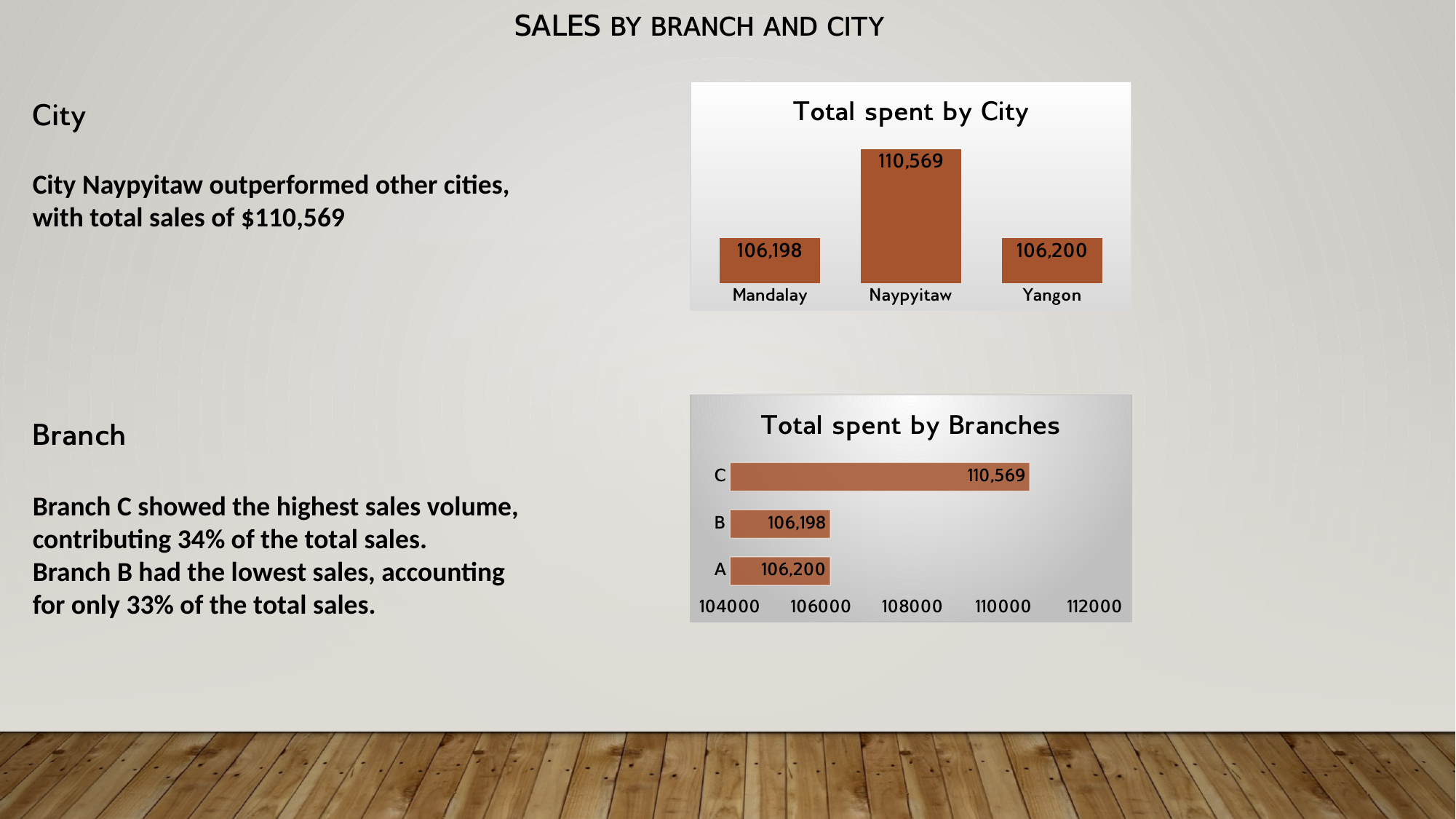

SALES BY BRANCH AND CITY

### Chart: Total spent by City

| Category |  |
|---|---|
| Mandalay | 106197.672 |
| Naypyitaw | 110568.7065 |
| Yangon | 106200.3705 |
City
City Naypyitaw outperformed other cities, with total sales of $110,569

### Chart: Total spent by Branches

| Category | Total |
|---|---|
| A | 106200.3705 |
| B | 106197.672 |
| C | 110568.7065 |
Branch
Branch C showed the highest sales volume, contributing 34% of the total sales.
Branch B had the lowest sales, accounting for only 33% of the total sales.